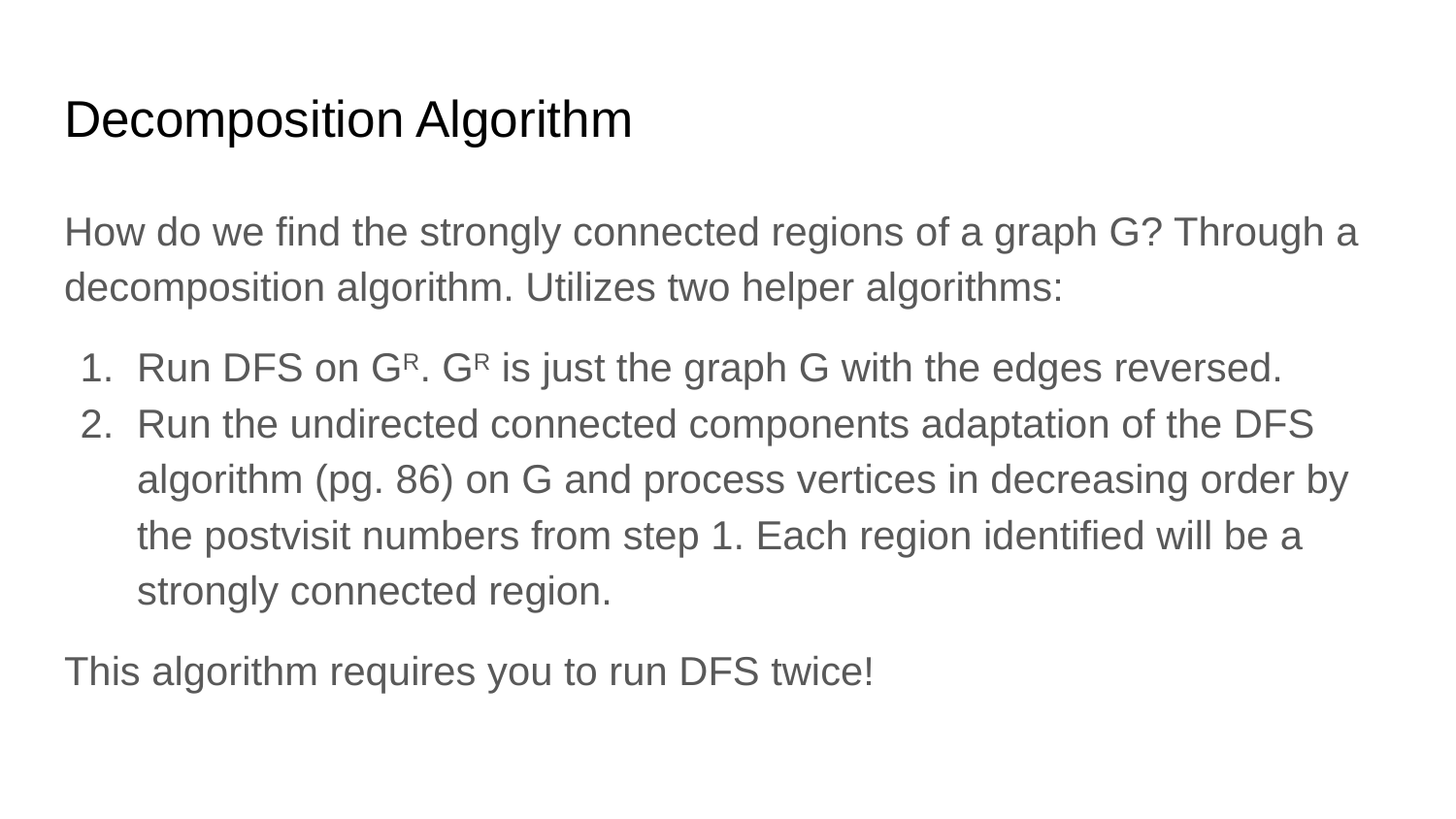

# Decomposition Algorithm
How do we find the strongly connected regions of a graph G? Through a decomposition algorithm. Utilizes two helper algorithms:
Run DFS on GR. GR is just the graph G with the edges reversed.
Run the undirected connected components adaptation of the DFS algorithm (pg. 86) on G and process vertices in decreasing order by the postvisit numbers from step 1. Each region identified will be a strongly connected region.
This algorithm requires you to run DFS twice!